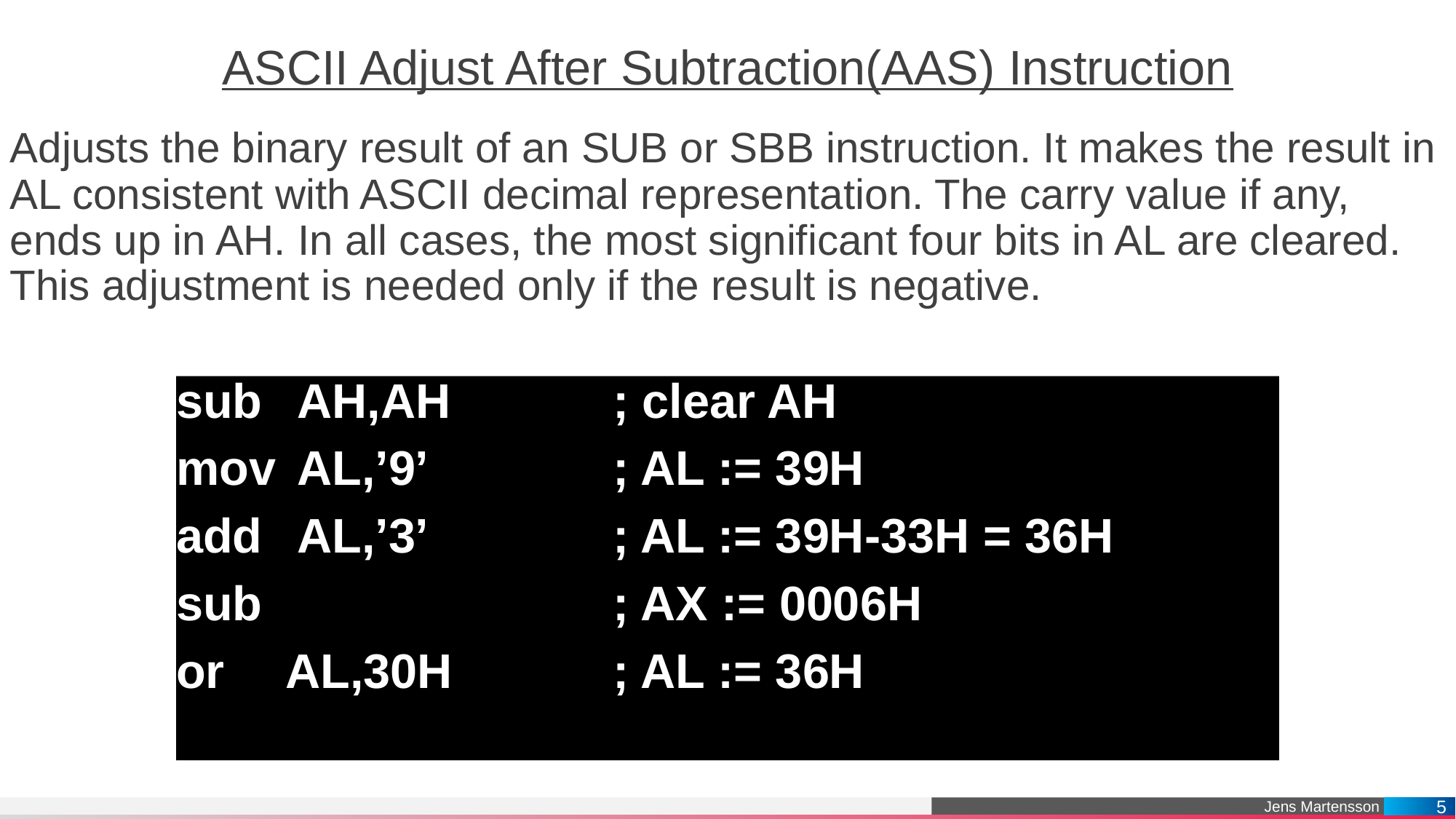

# ASCII Adjust After Subtraction(AAS) Instruction
Adjusts the binary result of an SUB or SBB instruction. It makes the result in AL consistent with ASCII decimal representation. The carry value if any, ends up in AH. In all cases, the most significant four bits in AL are cleared. This adjustment is needed only if the result is negative.

sub 	 AH,AH 		; clear AH
mov	 AL,’9’ 	 	; AL := 39H
add 	 AL,’3’ 	 	; AL := 39H-33H = 36H
sub		 		; AX := 0006H
or	AL,30H		; AL := 36H

5